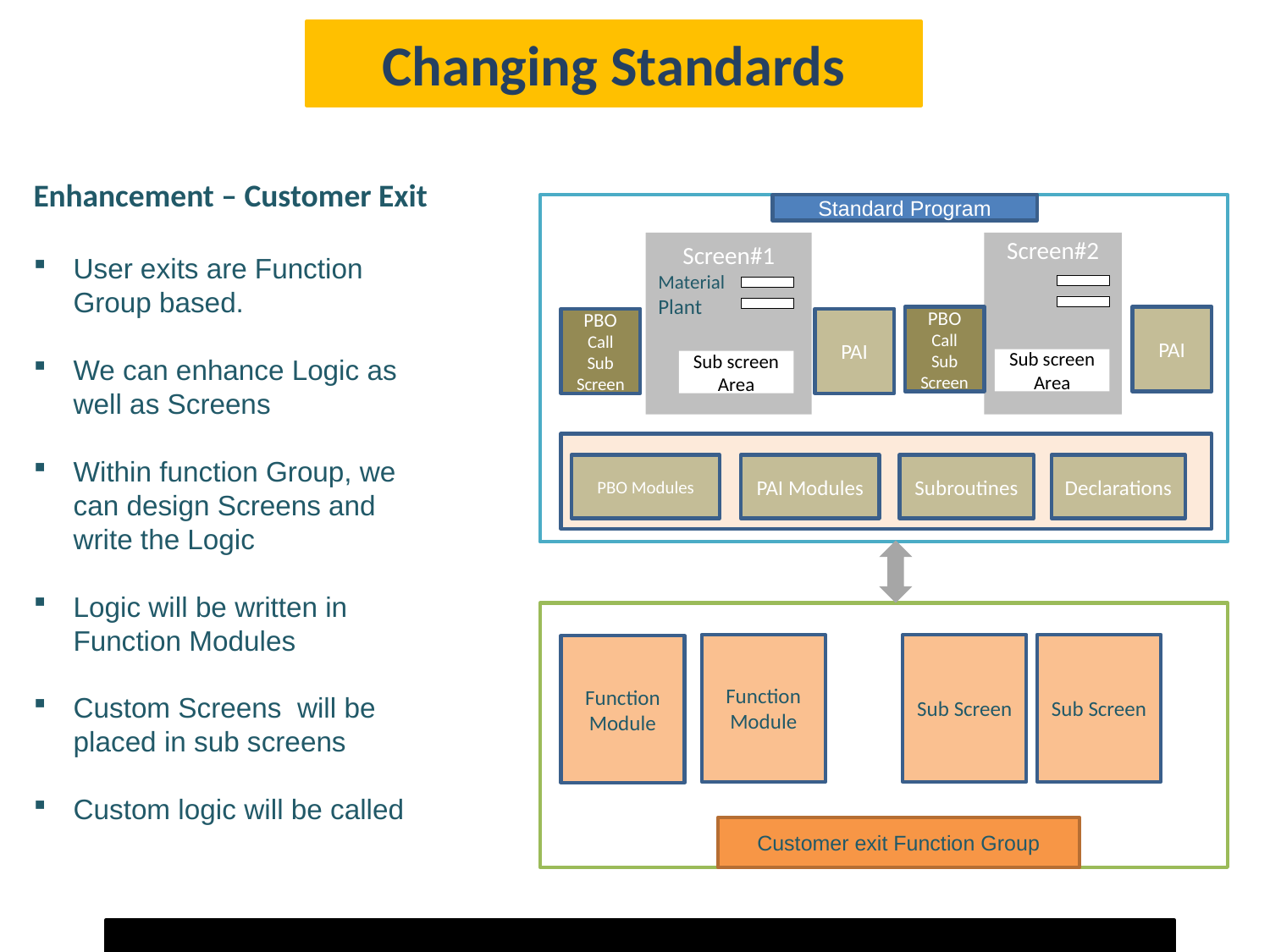

Changing Standards
Enhancement – Customer Exit

Standard Program
Screen#1
Material
Plant

Sub screen Area
Screen#2

User exits are Function Group based.

We can enhance Logic as well as Screens

Within function Group, we can design Screens and write the Logic

Logic will be written in Function Modules

Custom Screens  will be placed in sub screens

Custom logic will be called

PBO
Call Sub Screen
PAI
PBO
Call Sub Screen
PAI

Sub screen Area

PBO Modules
PAI Modules
Subroutines
Declarations

Function Module
Sub Screen
Sub Screen
Function Module
Customer exit Function Group